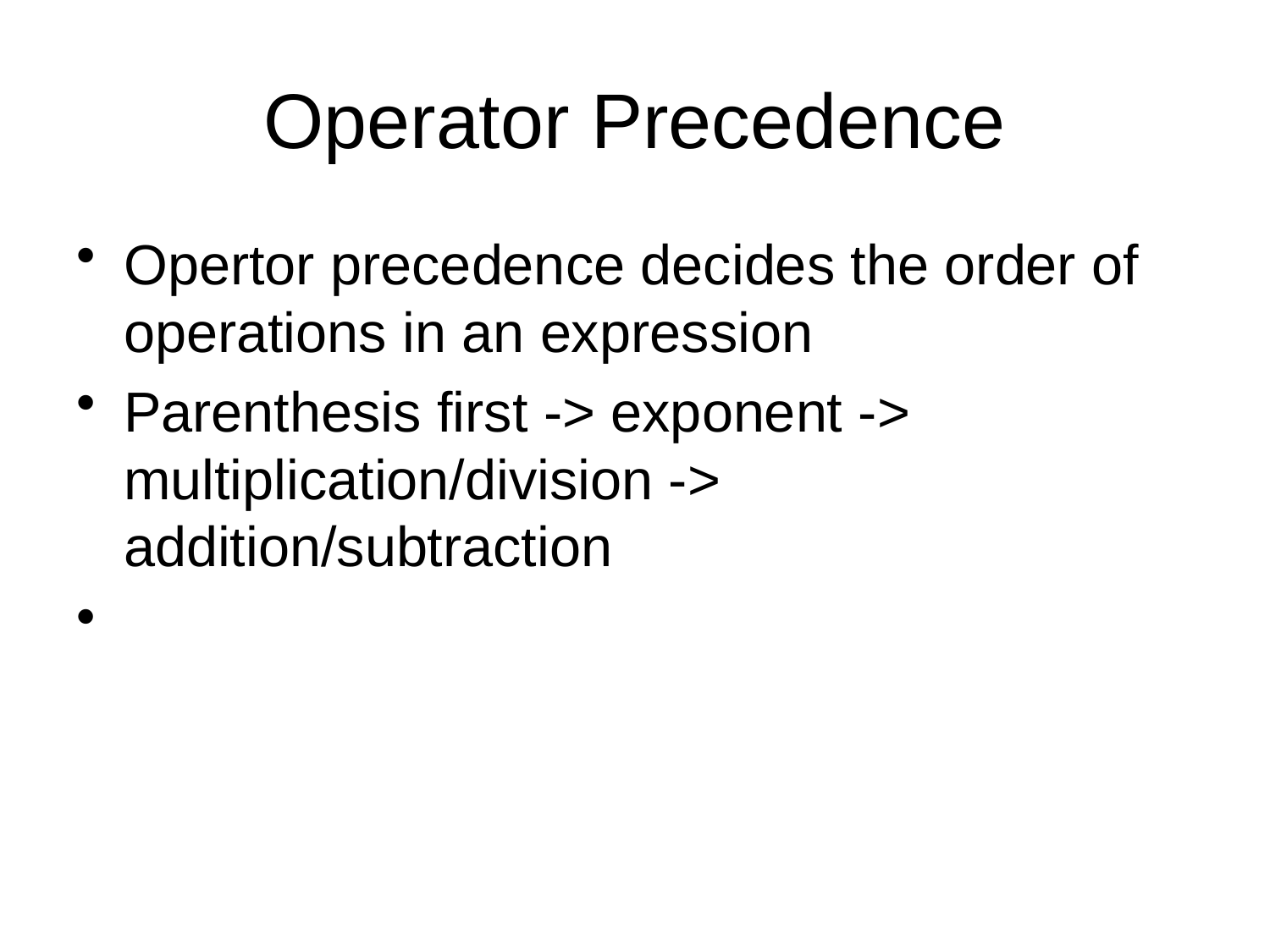

# Operator Precedence
Opertor precedence decides the order of operations in an expression
Parenthesis first -> exponent -> multiplication/division -> addition/subtraction